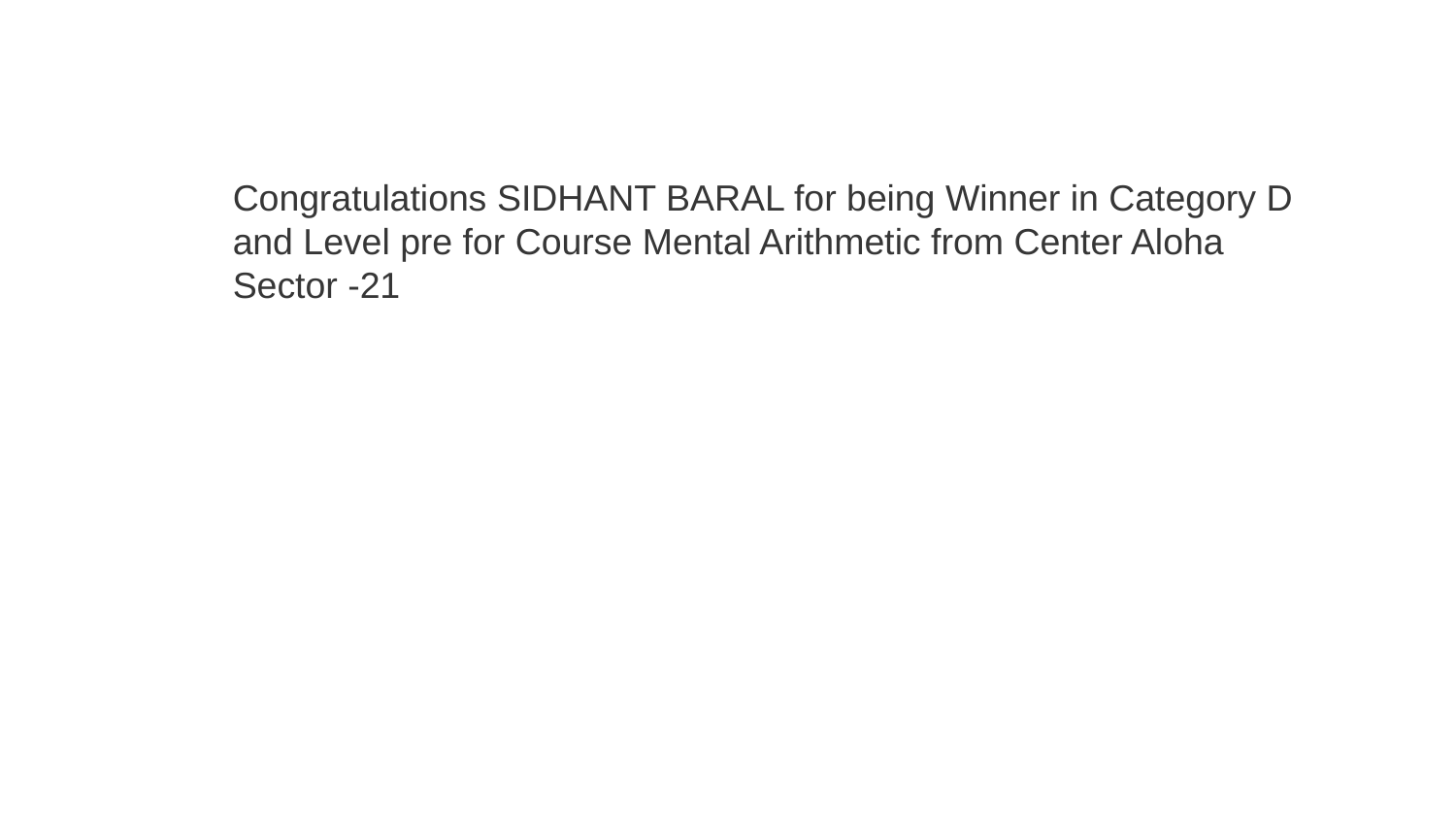

Congratulations SIDHANT BARAL for being Winner in Category D and Level pre for Course Mental Arithmetic from Center Aloha Sector -21